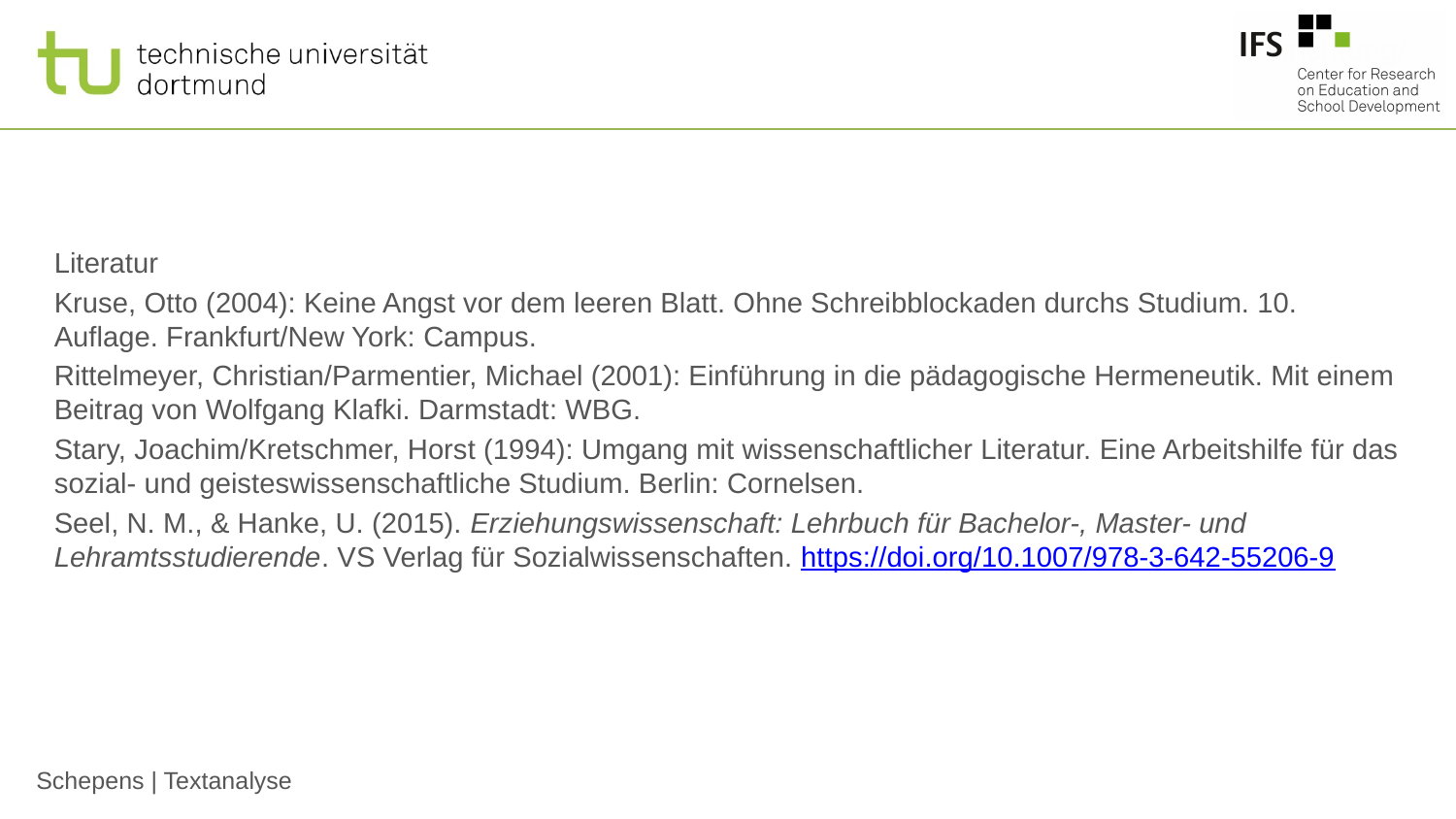

#
Literatur
Kruse, Otto (2004): Keine Angst vor dem leeren Blatt. Ohne Schreibblockaden durchs Studium. 10. Auflage. Frankfurt/New York: Campus.
Rittelmeyer, Christian/Parmentier, Michael (2001): Einführung in die pädagogische Hermeneutik. Mit einem Beitrag von Wolfgang Klafki. Darmstadt: WBG.
Stary, Joachim/Kretschmer, Horst (1994): Umgang mit wissenschaftlicher Literatur. Eine Arbeitshilfe für das sozial- und geisteswissenschaftliche Studium. Berlin: Cornelsen.
Seel, N. M., & Hanke, U. (2015). Erziehungswissenschaft: Lehrbuch für Bachelor-, Master- und Lehramtsstudierende. VS Verlag für Sozialwissenschaften. https://doi.org/10.1007/978-3-642-55206-9